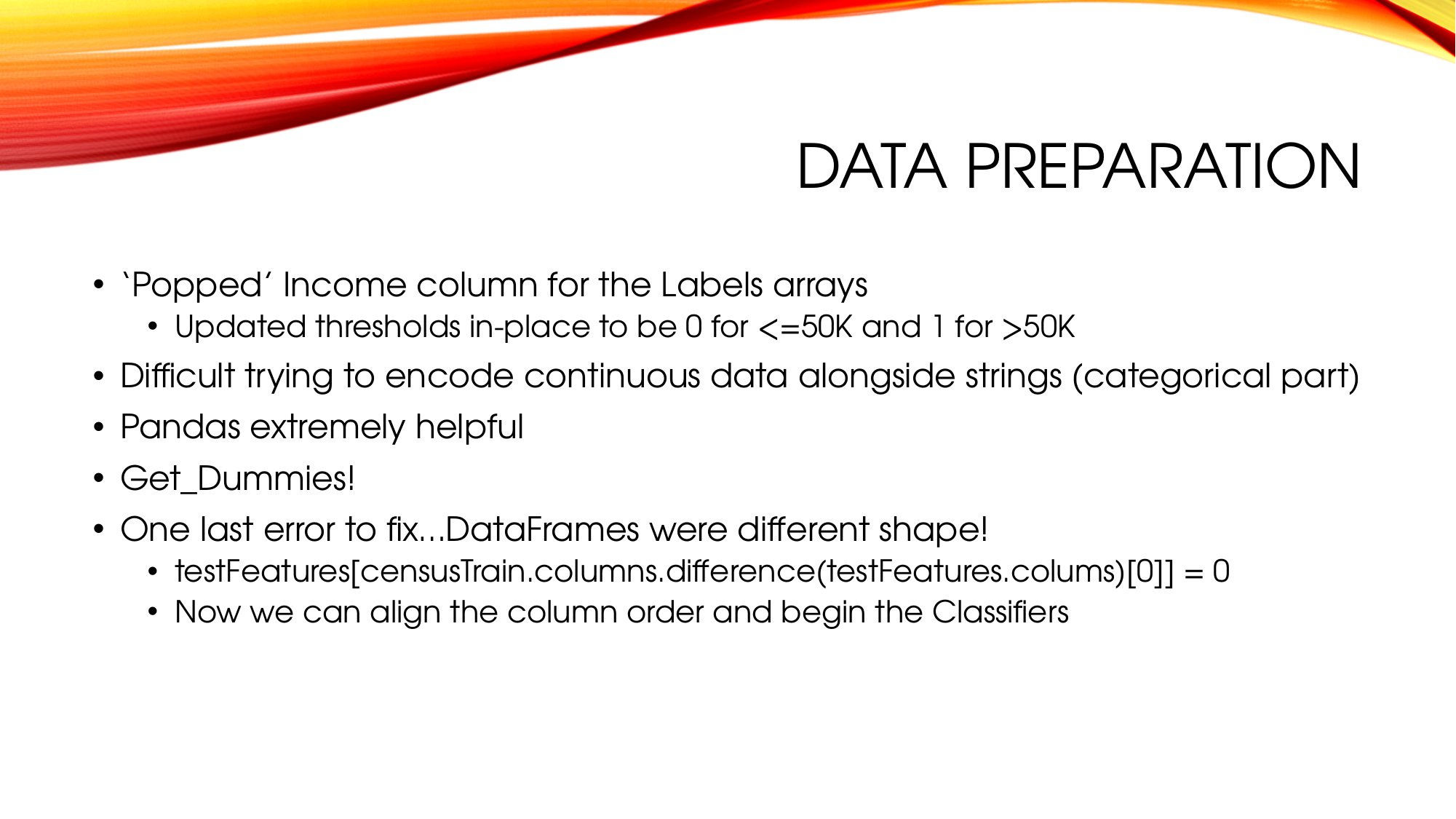

# Data Preparation
‘Popped’ Income column for the Labels arrays
Updated thresholds in-place to be 0 for <=50K and 1 for >50K
Difficult trying to encode continuous data alongside strings (categorical part)
Pandas extremely helpful
Get_Dummies!
One last error to fix…DataFrames were different shape!
testFeatures[censusTrain.columns.difference(testFeatures.colums)[0]] = 0
Now we can align the column order and begin the Classifiers